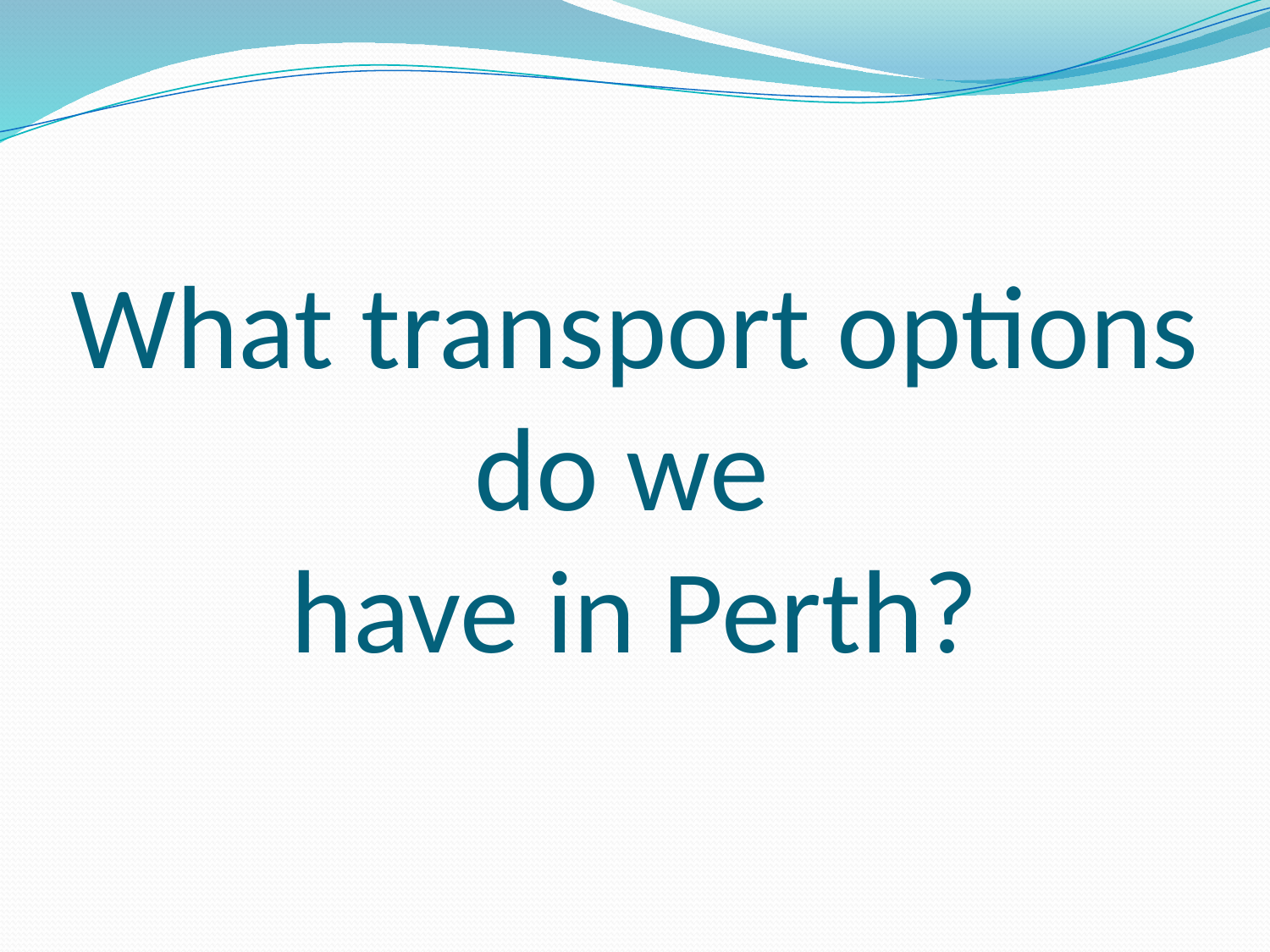

# What transport options do we have in Perth?